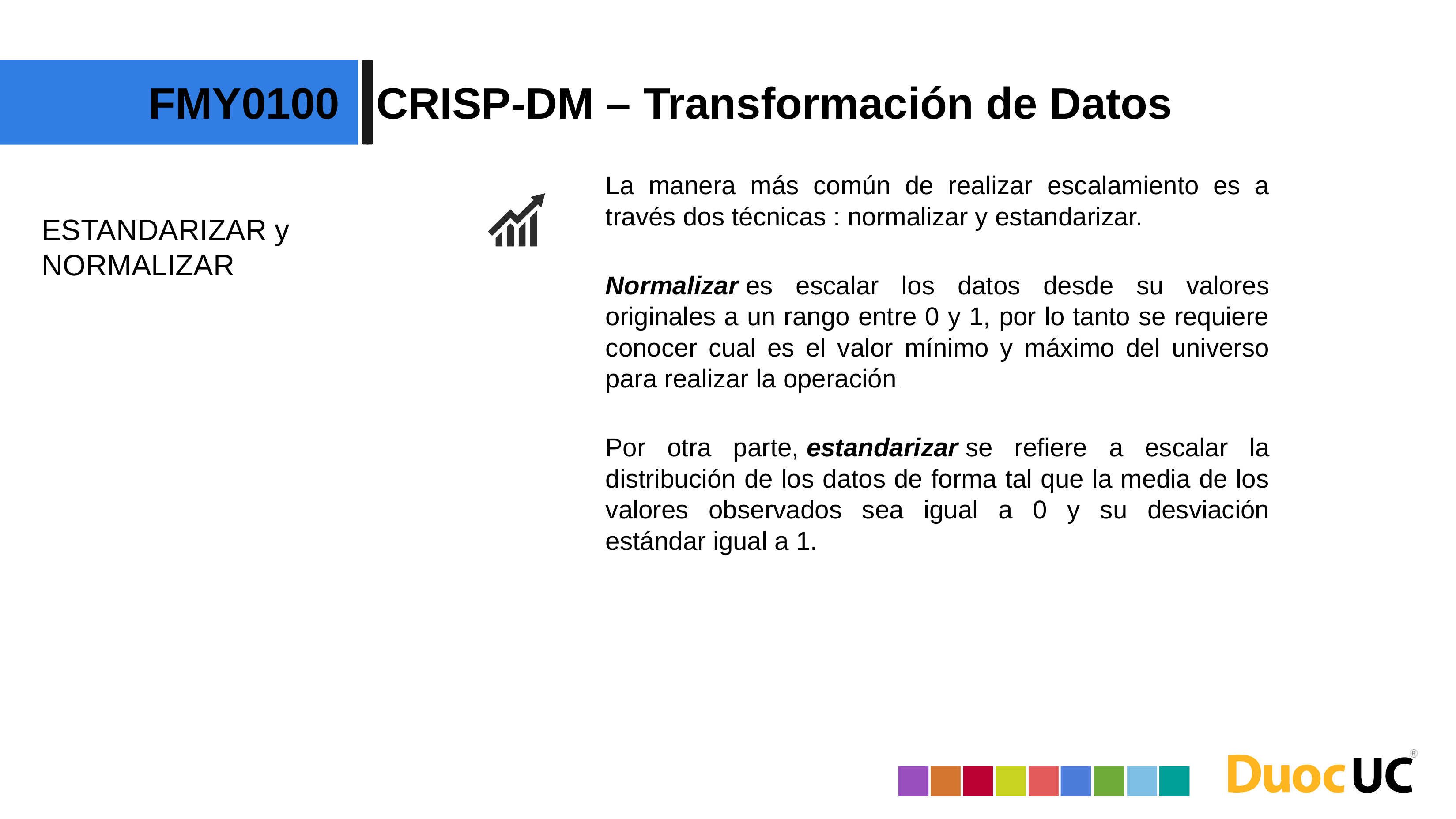

FMY0100   CRISP-DM – Transformación de Datos
La manera más común de realizar escalamiento es a través dos técnicas : normalizar y estandarizar.

Normalizar es escalar los datos desde su valores originales a un rango entre 0 y 1, por lo tanto se requiere conocer cual es el valor mínimo y máximo del universo para realizar la operación.

Por otra parte, estandarizar se refiere a escalar la distribución de los datos de forma tal que la media de los valores observados sea igual a 0 y su desviación estándar igual a 1.

ESTANDARIZAR y NORMALIZAR